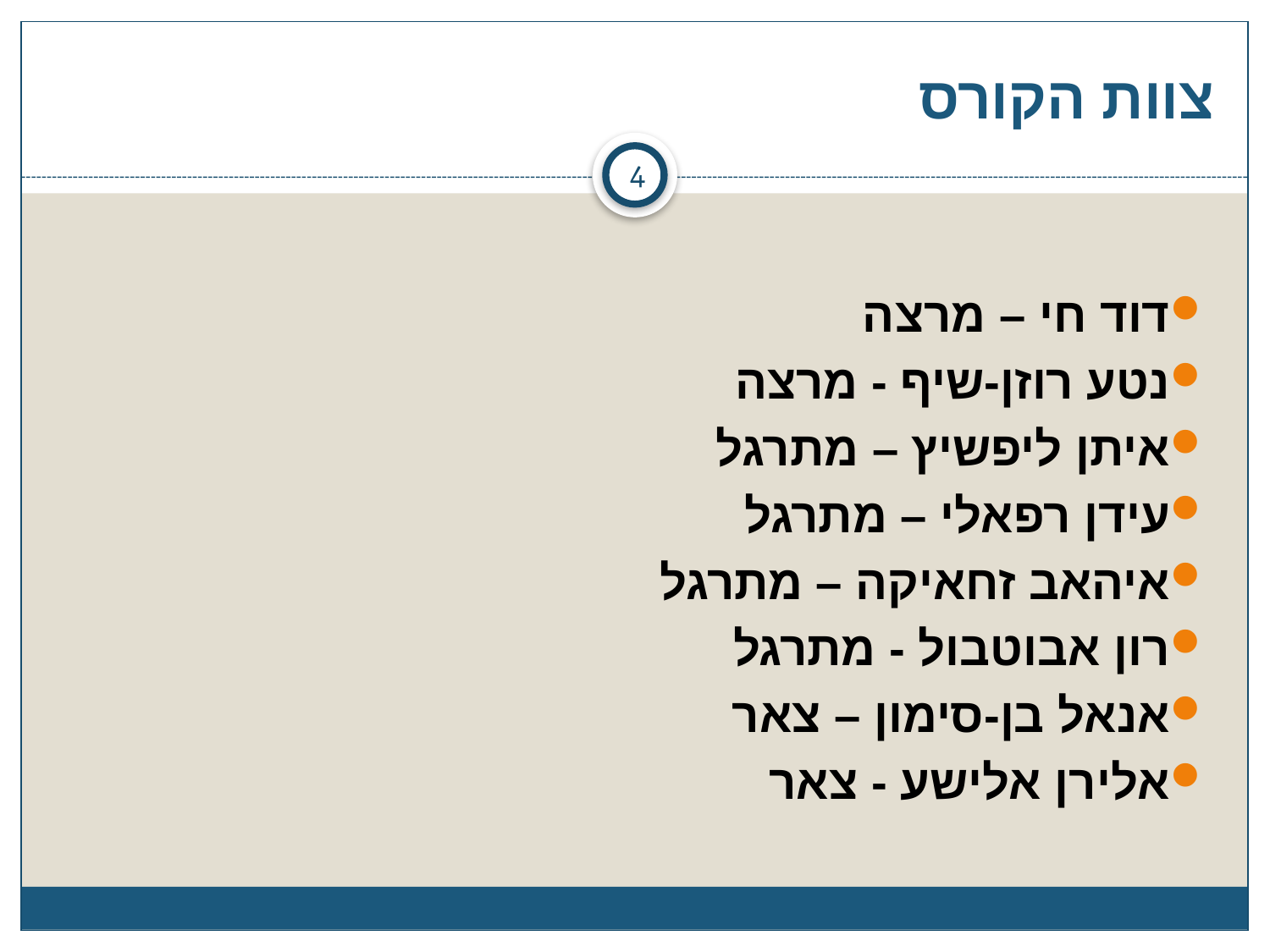

# צוות הקורס
4

דוד חי – מרצה
נטע רוזן-שיף - מרצה
איתן ליפשיץ – מתרגל
עידן רפאלי – מתרגל
איהאב זחאיקה – מתרגל
רון אבוטבול - מתרגל
אנאל בן-סימון – צאר
אלירן אלישע - צאר